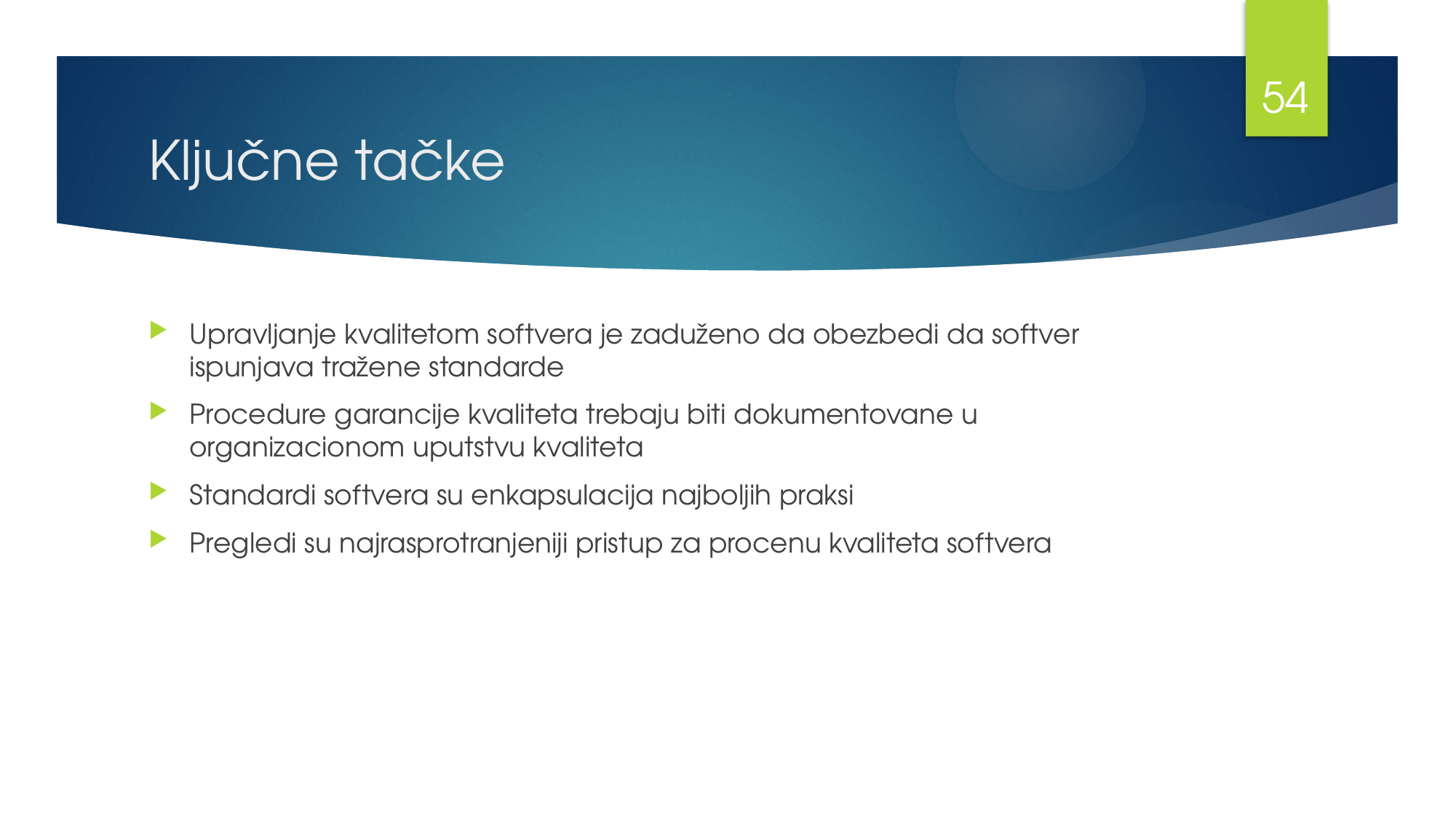

54
# Ključne tačke
Upravljanje kvalitetom softvera je zaduženo da obezbedi da softver ispunjava tražene standarde
Procedure garancije kvaliteta trebaju biti dokumentovane u organizacionom uputstvu kvaliteta
Standardi softvera su enkapsulacija najboljih praksi
Pregledi su najrasprotranjeniji pristup za procenu kvaliteta softvera